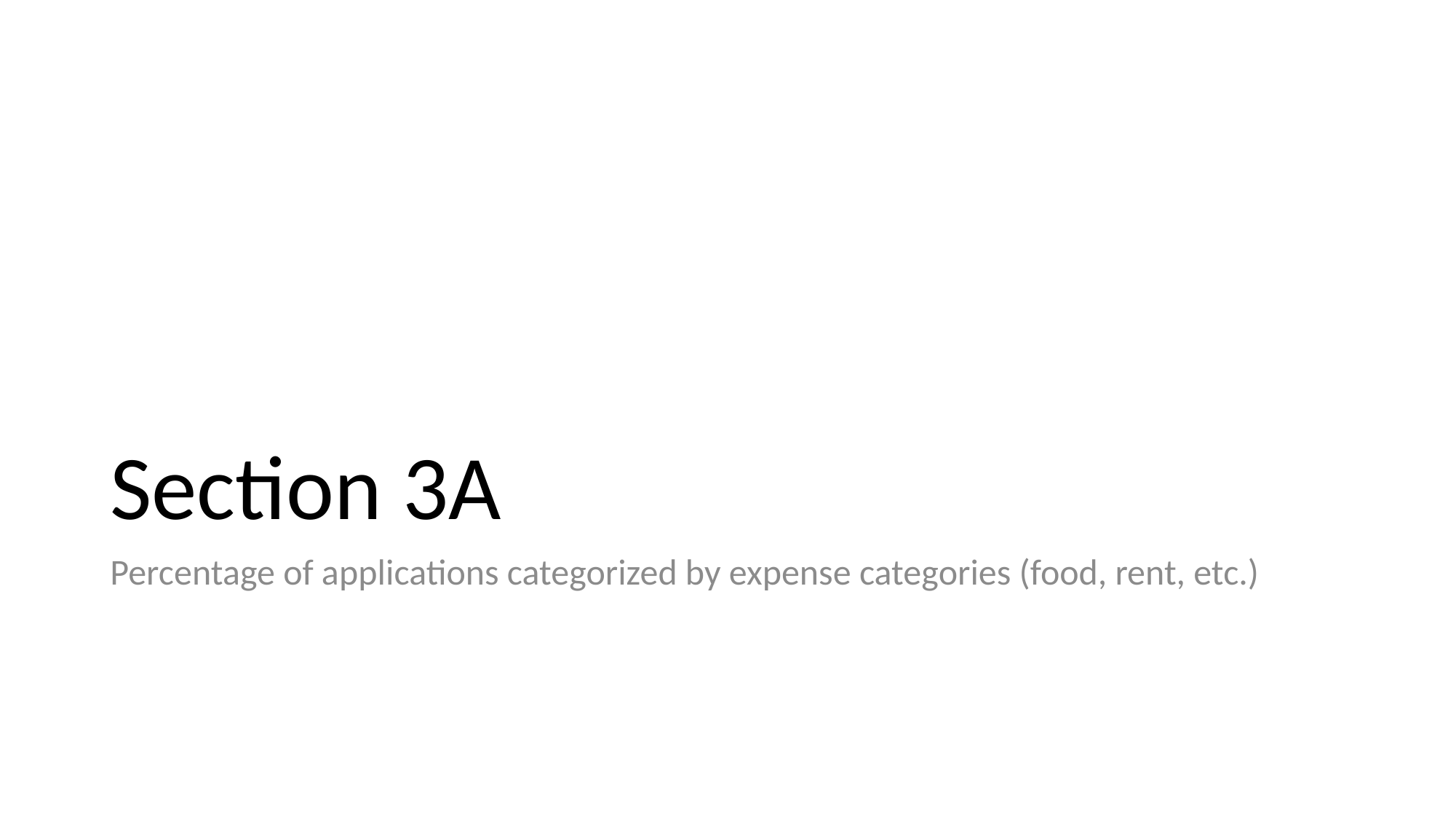

# Section 3A
Percentage of applications categorized by expense categories (food, rent, etc.)